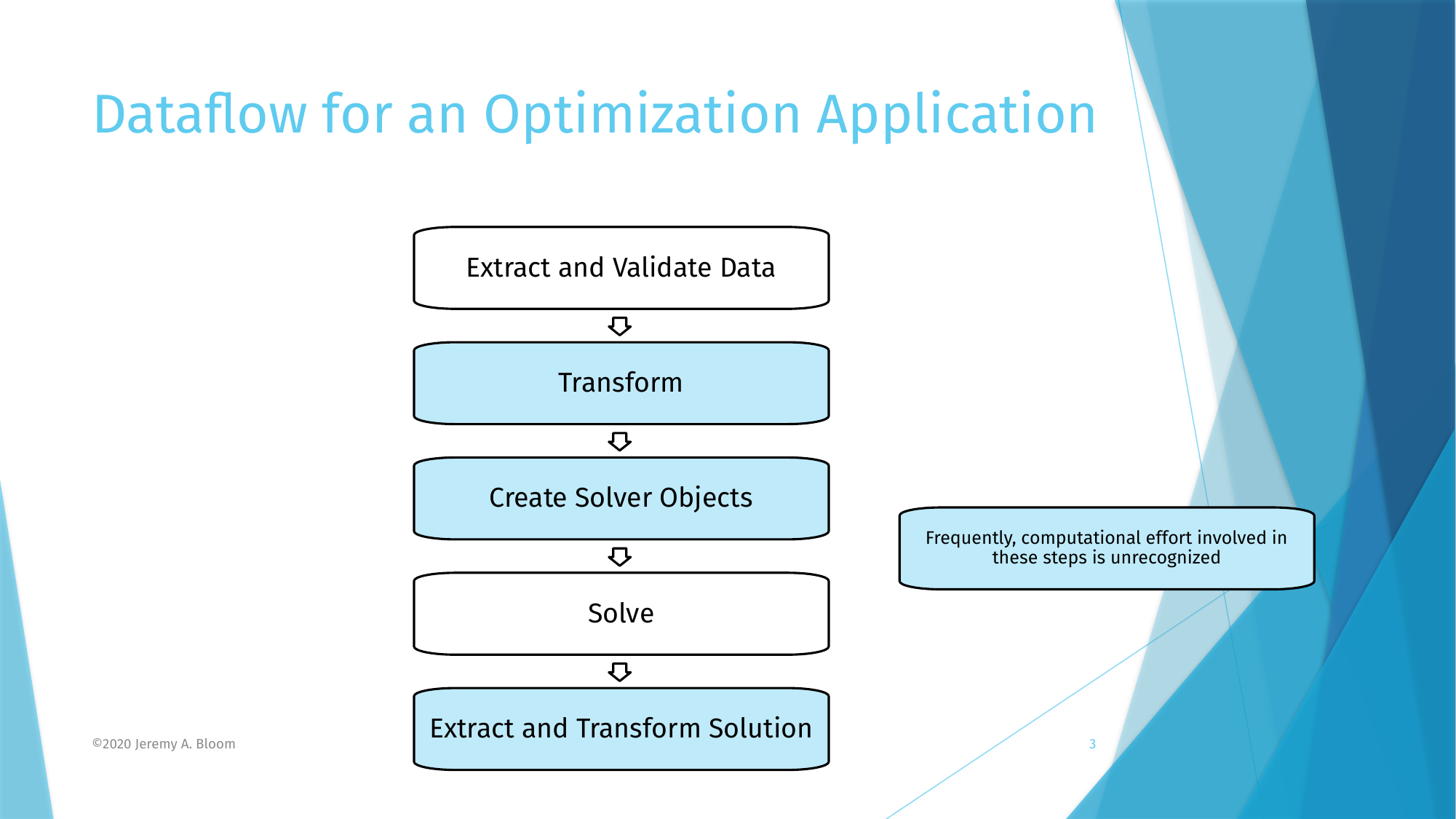

# Dataflow for an Optimization Application
Extract and Validate Data

Transform

Create Solver Objects

Solve

Extract and Transform Solution
Frequently, computational effort involved in these steps is unrecognized
©2020 Jeremy A. Bloom
3